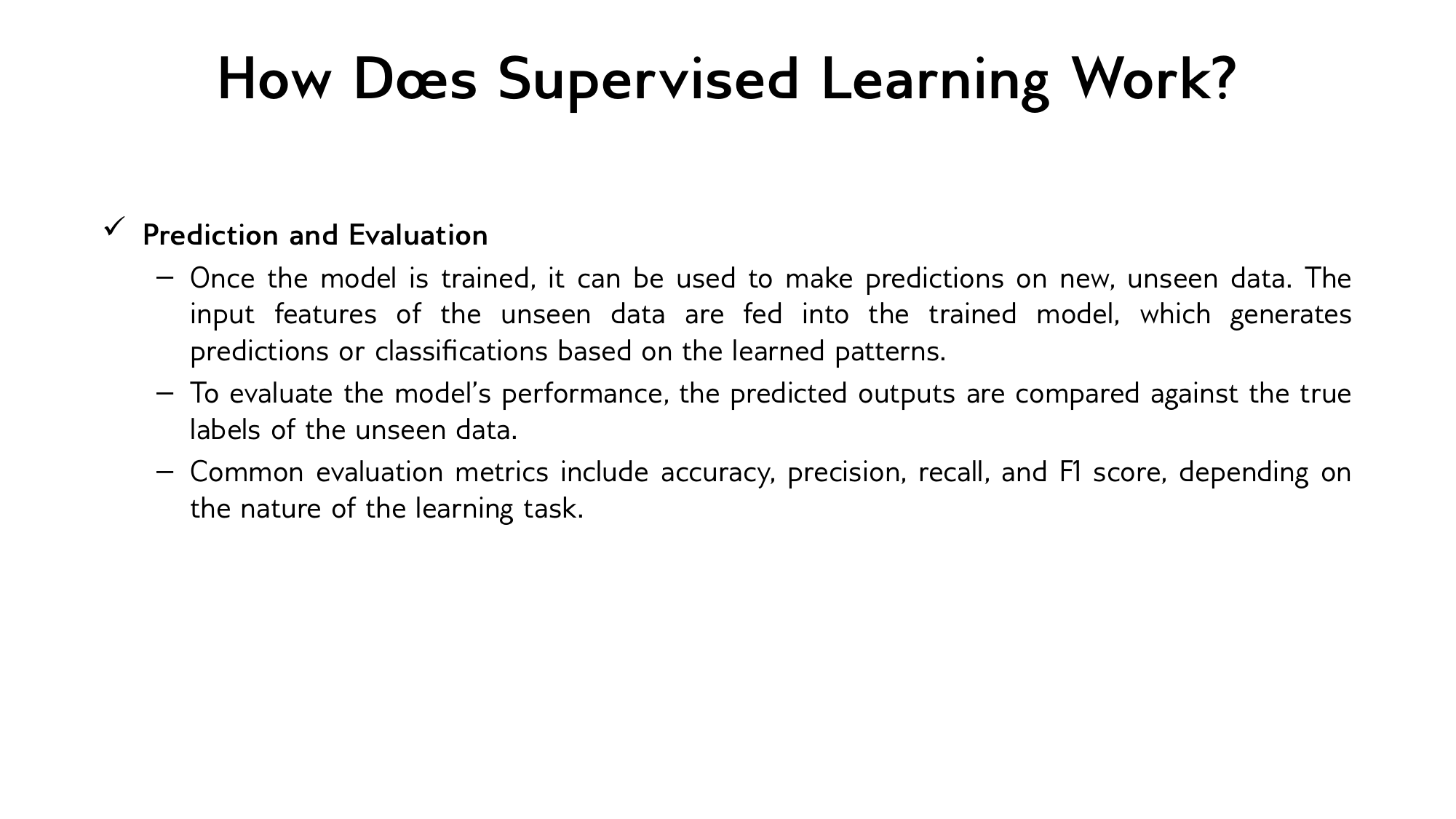

# How Does Supervised Learning Work?
Prediction and Evaluation
Once the model is trained, it can be used to make predictions on new, unseen data. The input features of the unseen data are fed into the trained model, which generates predictions or classifications based on the learned patterns.
To evaluate the model’s performance, the predicted outputs are compared against the true labels of the unseen data.
Common evaluation metrics include accuracy, precision, recall, and F1 score, depending on the nature of the learning task.